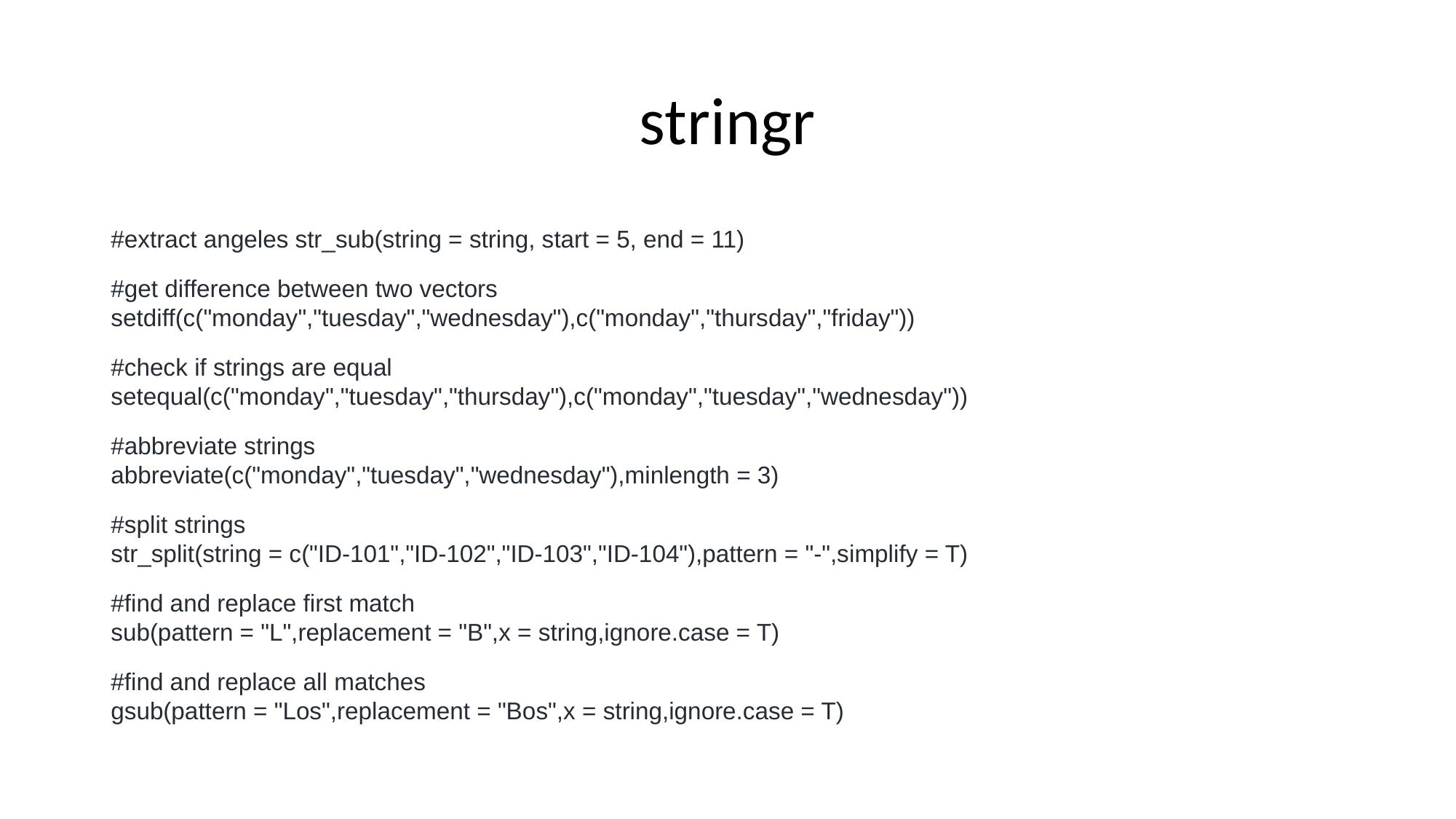

# stringr
#extract angeles str_sub(string = string, start = 5, end = 11)
#get difference between two vectors 
setdiff(c("monday","tuesday","wednesday"),c("monday","thursday","friday"))
#check if strings are equal 
setequal(c("monday","tuesday","thursday"),c("monday","tuesday","wednesday"))
#abbreviate strings 
abbreviate(c("monday","tuesday","wednesday"),minlength = 3)
#split strings 
str_split(string = c("ID-101","ID-102","ID-103","ID-104"),pattern = "-",simplify = T)
#find and replace first match 
sub(pattern = "L",replacement = "B",x = string,ignore.case = T)
#find and replace all matches 
gsub(pattern = "Los",replacement = "Bos",x = string,ignore.case = T)